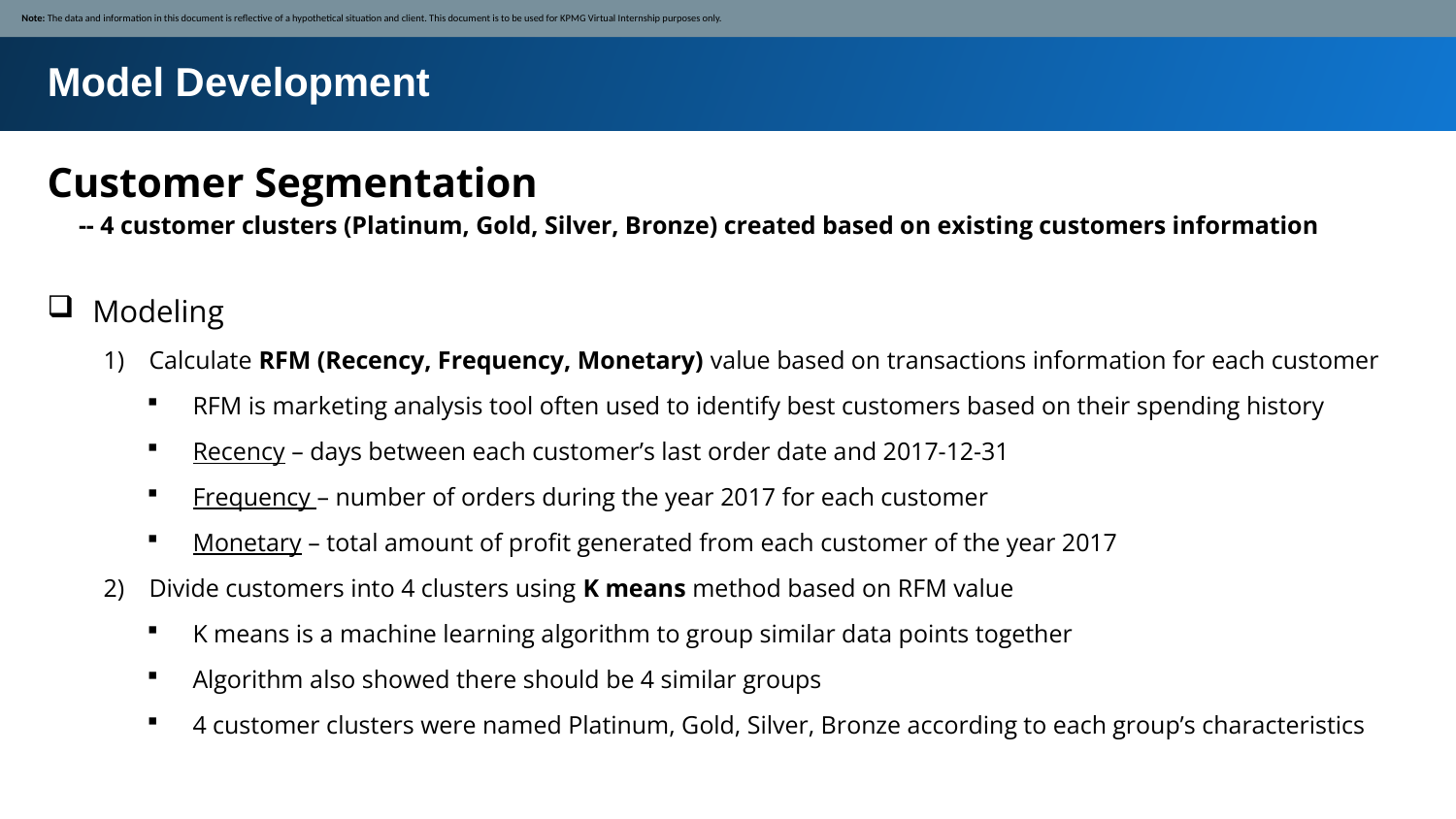

Note: The data and information in this document is reflective of a hypothetical situation and client. This document is to be used for KPMG Virtual Internship purposes only.
Model Development
Customer Segmentation
     -- 4 customer clusters (Platinum, Gold, Silver, Bronze) created based on existing customers information
Modeling
Calculate RFM (Recency, Frequency, Monetary) value based on transactions information for each customer
RFM is marketing analysis tool often used to identify best customers based on their spending history
Recency – days between each customer’s last order date and 2017-12-31
Frequency – number of orders during the year 2017 for each customer
Monetary – total amount of profit generated from each customer of the year 2017
Divide customers into 4 clusters using K means method based on RFM value
K means is a machine learning algorithm to group similar data points together
Algorithm also showed there should be 4 similar groups
4 customer clusters were named Platinum, Gold, Silver, Bronze according to each group’s characteristics